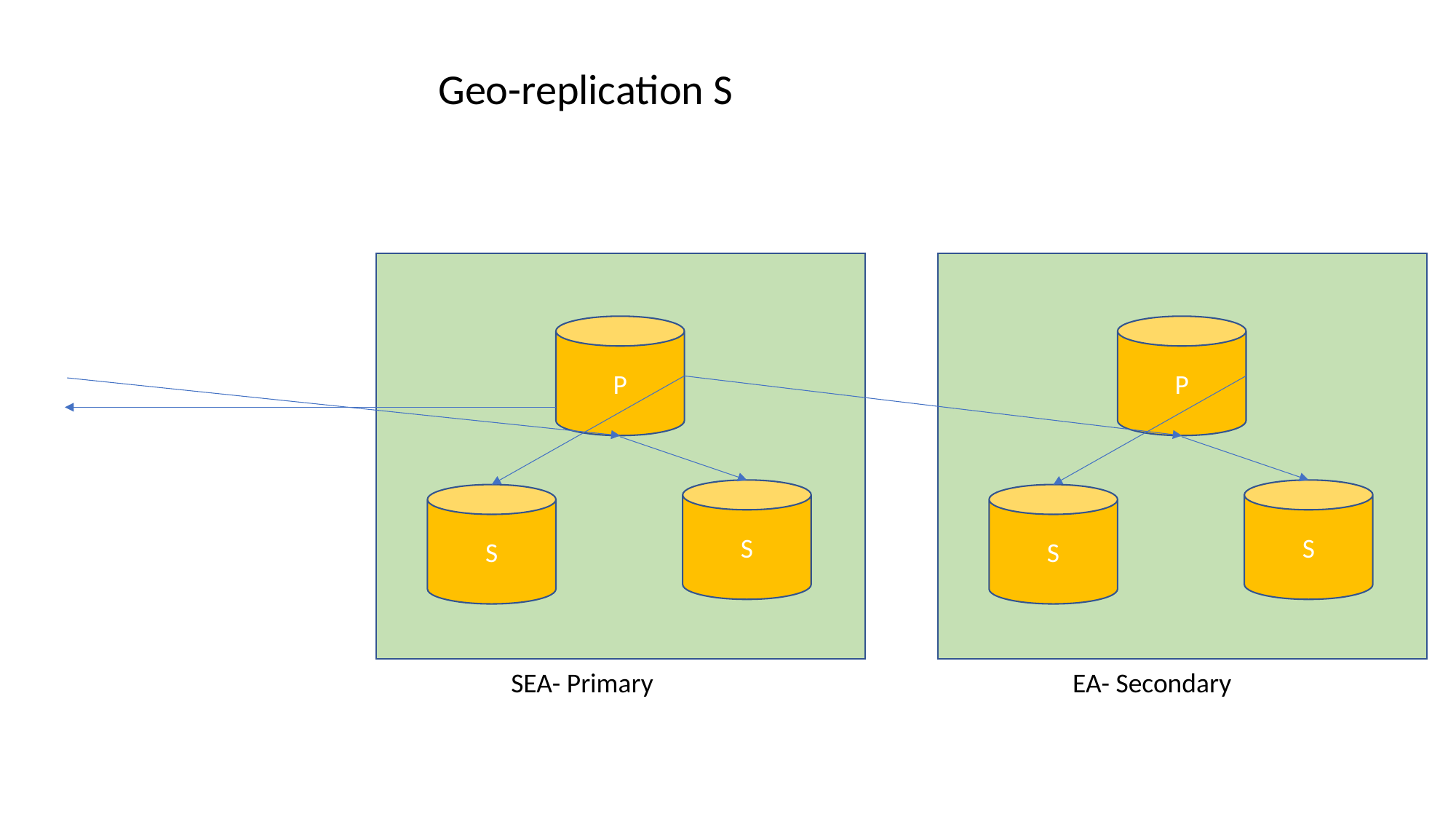

Geo-replication S

P
P
S
S
S
S
SEA- Primary
EA- Secondary